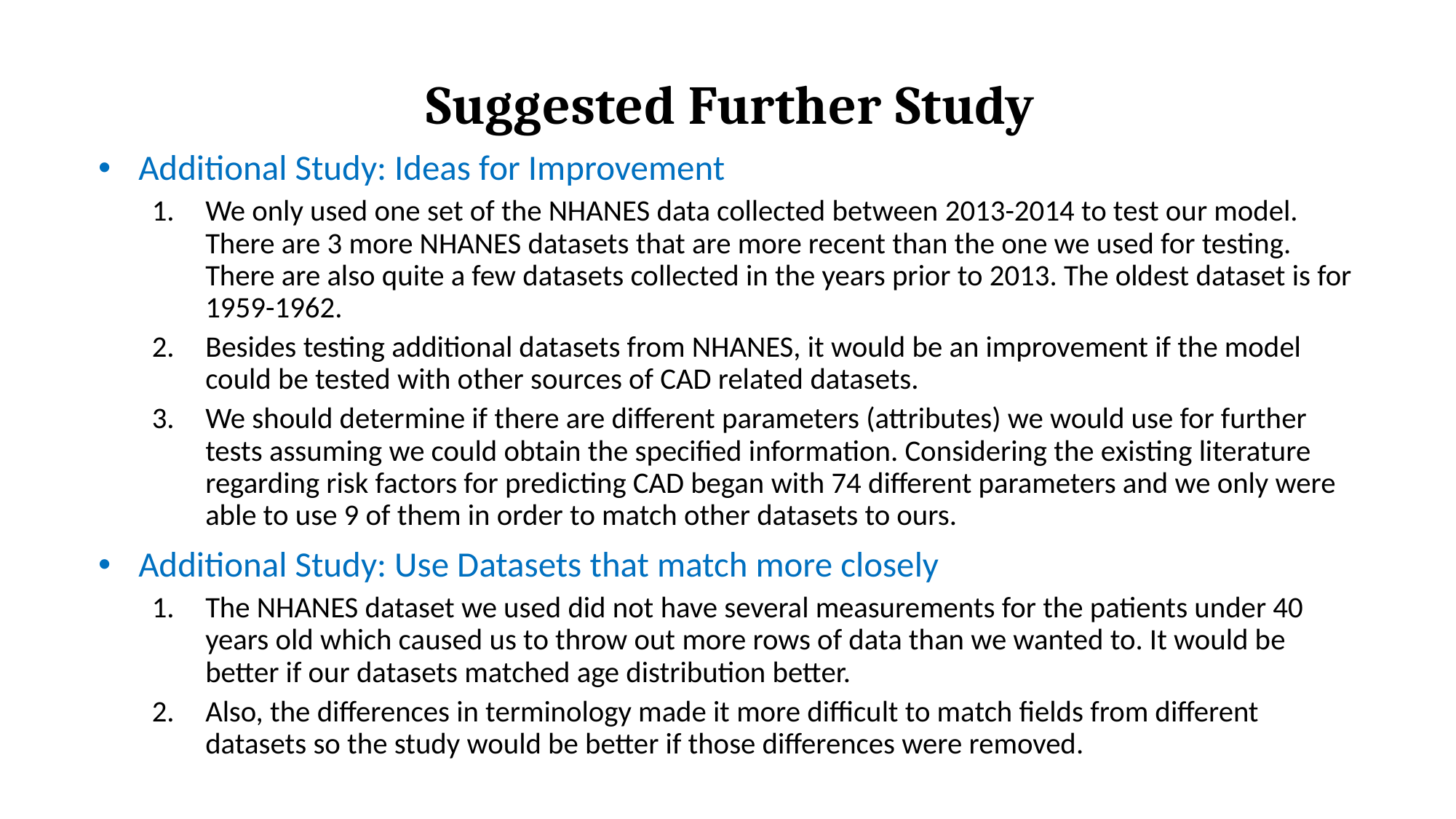

# Suggested Further Study
Additional Study: Ideas for Improvement
We only used one set of the NHANES data collected between 2013-2014 to test our model. There are 3 more NHANES datasets that are more recent than the one we used for testing. There are also quite a few datasets collected in the years prior to 2013. The oldest dataset is for 1959-1962.
Besides testing additional datasets from NHANES, it would be an improvement if the model could be tested with other sources of CAD related datasets.
We should determine if there are different parameters (attributes) we would use for further tests assuming we could obtain the specified information. Considering the existing literature regarding risk factors for predicting CAD began with 74 different parameters and we only were able to use 9 of them in order to match other datasets to ours.
Additional Study: Use Datasets that match more closely
The NHANES dataset we used did not have several measurements for the patients under 40 years old which caused us to throw out more rows of data than we wanted to. It would be better if our datasets matched age distribution better.
Also, the differences in terminology made it more difficult to match fields from different datasets so the study would be better if those differences were removed.